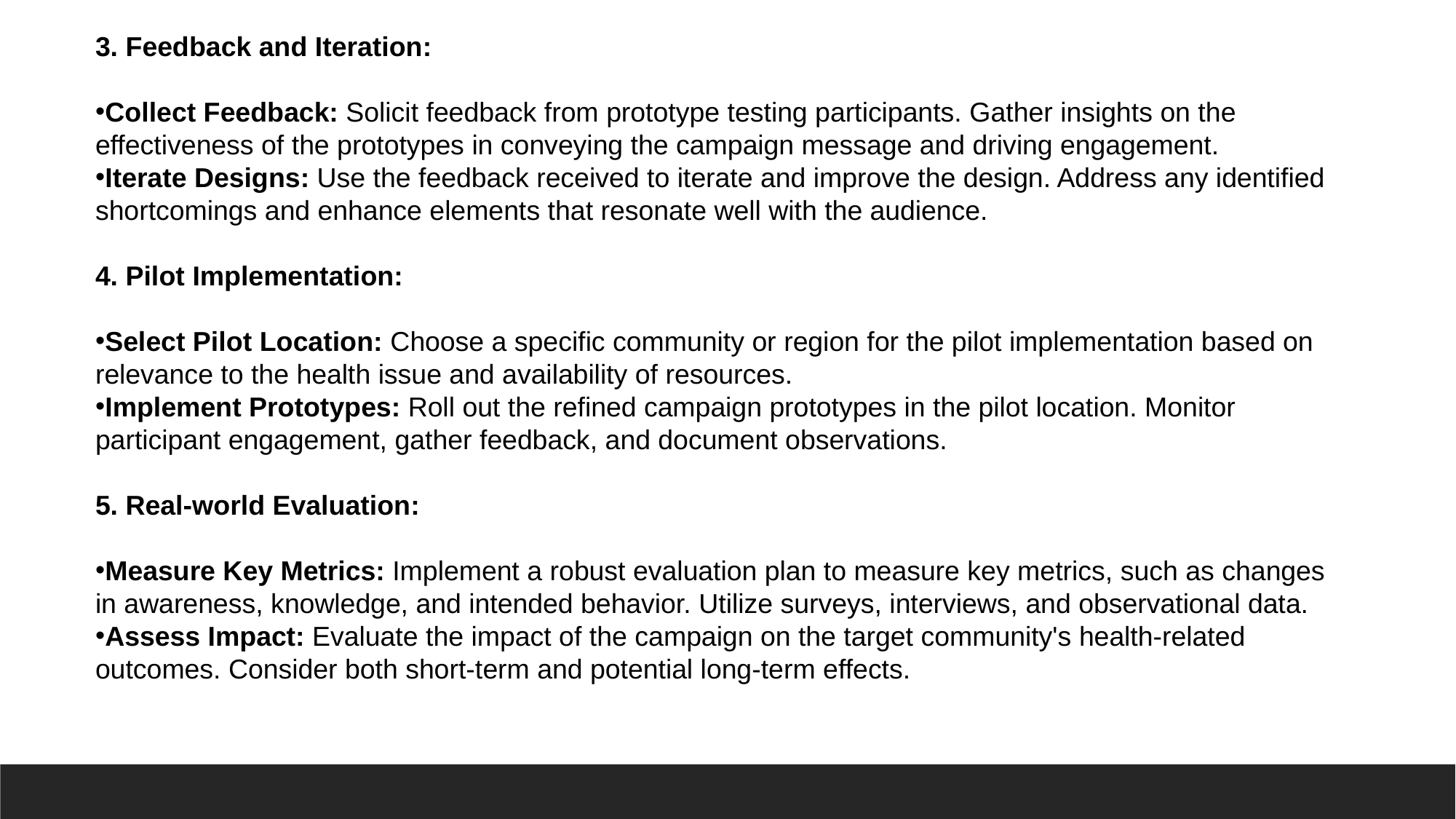

3. Feedback and Iteration:

Collect Feedback: Solicit feedback from prototype testing participants. Gather insights on the effectiveness of the prototypes in conveying the campaign message and driving engagement.
Iterate Designs: Use the feedback received to iterate and improve the design. Address any identified shortcomings and enhance elements that resonate well with the audience.

4. Pilot Implementation:

Select Pilot Location: Choose a specific community or region for the pilot implementation based on relevance to the health issue and availability of resources.
Implement Prototypes: Roll out the refined campaign prototypes in the pilot location. Monitor participant engagement, gather feedback, and document observations.

5. Real-world Evaluation:

Measure Key Metrics: Implement a robust evaluation plan to measure key metrics, such as changes in awareness, knowledge, and intended behavior. Utilize surveys, interviews, and observational data.
Assess Impact: Evaluate the impact of the campaign on the target community's health-related outcomes. Consider both short-term and potential long-term effects.